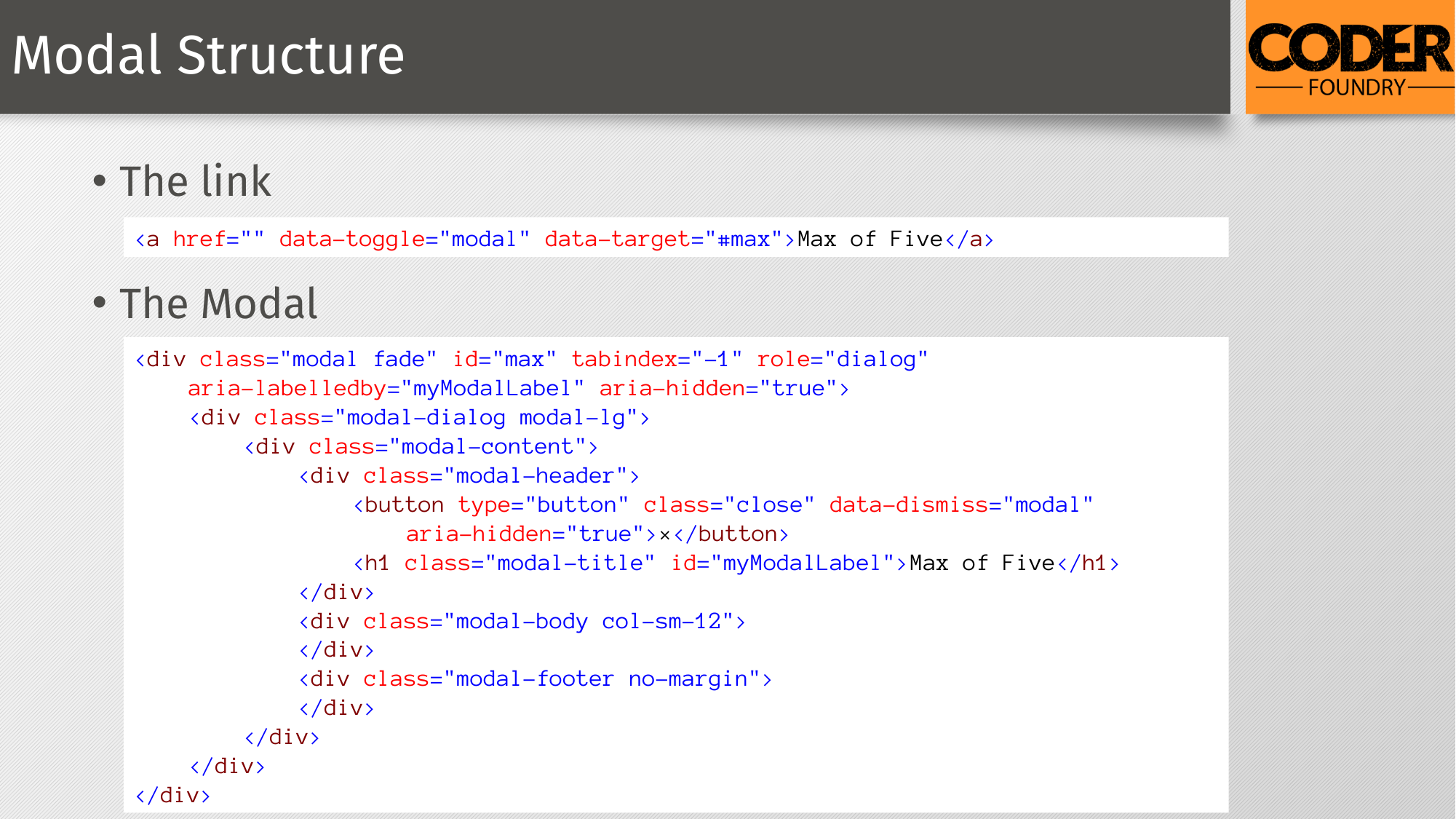

# Modal Structure
The link

The Modal
<a href="" data-toggle="modal" data-target="#max">Max of Five</a>
<div class="modal fade" id="max" tabindex="-1" role="dialog"
	aria-labelledby="myModalLabel" aria-hidden="true">
	<div class="modal-dialog modal-lg">
		<div class="modal-content">
			<div class="modal-header">
				<button type="button" class="close" data-dismiss="modal"
					aria-hidden="true">×</button>
				<h1 class="modal-title" id="myModalLabel">Max of Five</h1>
			</div>
			<div class="modal-body col-sm-12">
			</div>
			<div class="modal-footer no-margin">
			</div>
		</div>
	</div>
</div>